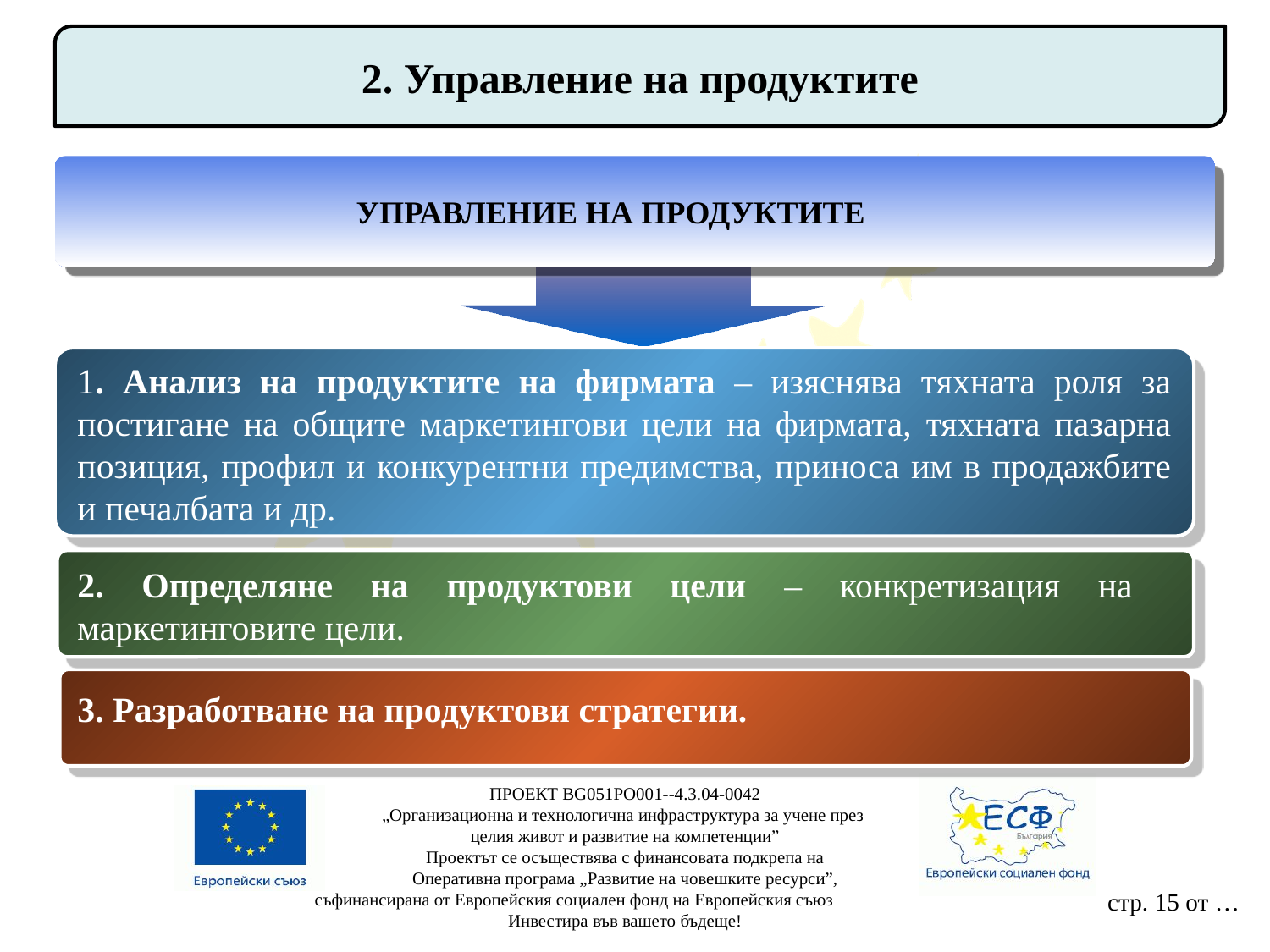

2. Управление на продуктите

УПРАВЛЕНИЕ НА ПРОДУКТИТЕ

1. Анализ на продуктите на фирмата – изяснява тяхната роля за постигане на общите маркетингови цели на фирмата, тяхната пазарна позиция, профил и конкурентни предимства, приноса им в продажбите и печалбата и др.

2. Определяне на продуктови цели – конкретизация на маркетинговите цели.

3. Разработване на продуктови стратегии.
ПРОЕКТ BG051PO001--4.3.04-0042
„Организационна и технологична инфраструктура за учене през
целия живот и развитие на компетенции”
Проектът се осъществява с финансовата подкрепа на
Оперативна програма „Развитие на човешките ресурси”,
съфинансирана от Европейския социален фонд на Европейския съюз
Инвестира във вашето бъдеще!